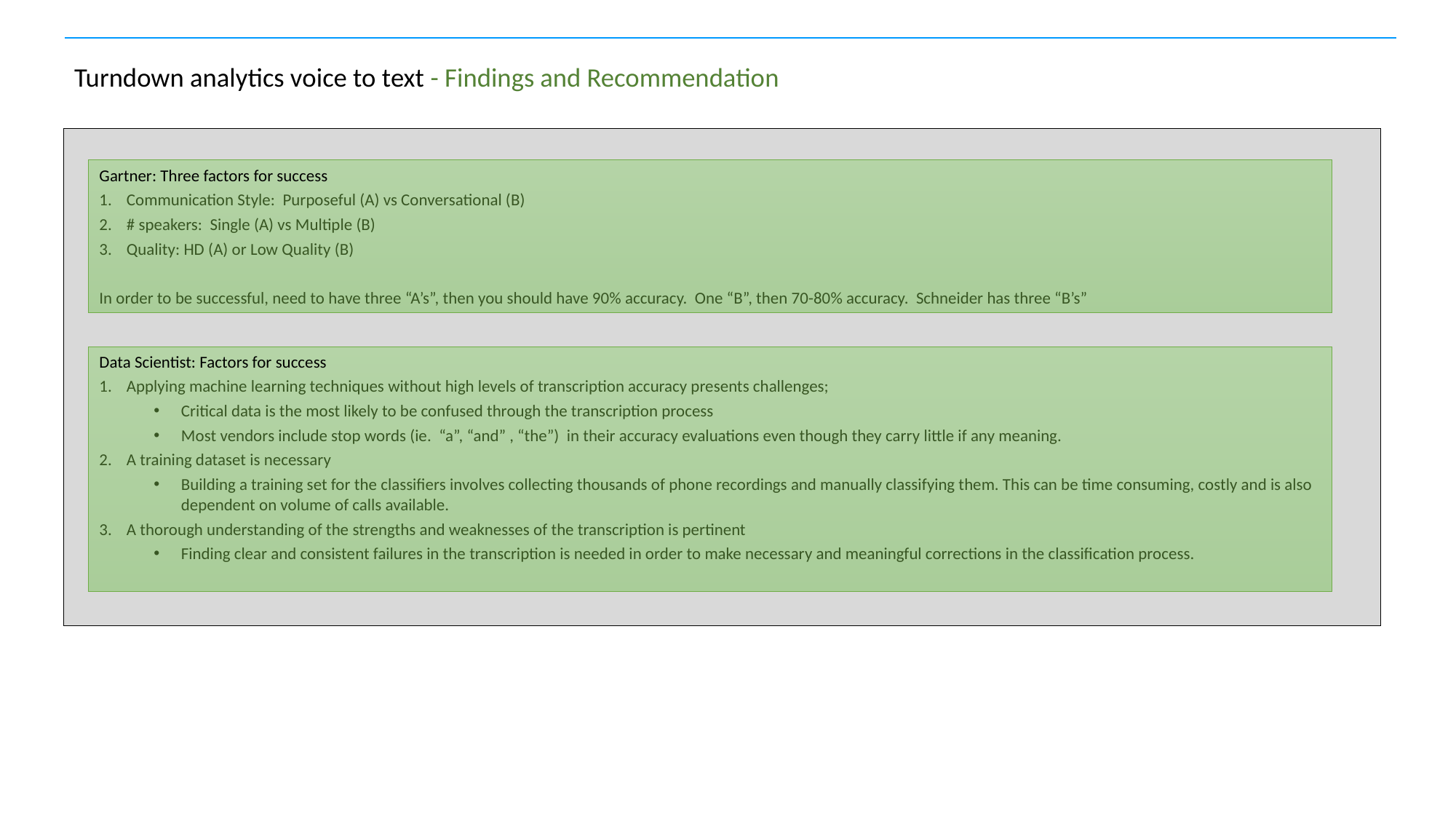

# Turndown analytics voice to text - Findings and Recommendation

Gartner: Three factors for success
Communication Style:  Purposeful (A) vs Conversational (B)
# speakers:  Single (A) vs Multiple (B)
Quality: HD (A) or Low Quality (B)

In order to be successful, need to have three “A’s”, then you should have 90% accuracy.  One “B”, then 70-80% accuracy.  Schneider has three “B’s”
Data Scientist: Factors for success
Applying machine learning techniques without high levels of transcription accuracy presents challenges;
Critical data is the most likely to be confused through the transcription process
Most vendors include stop words (ie.  “a”, “and” , “the”)  in their accuracy evaluations even though they carry little if any meaning.
A training dataset is necessary
Building a training set for the classifiers involves collecting thousands of phone recordings and manually classifying them. This can be time consuming, costly and is also dependent on volume of calls available.
A thorough understanding of the strengths and weaknesses of the transcription is pertinent
Finding clear and consistent failures in the transcription is needed in order to make necessary and meaningful corrections in the classification process.

3